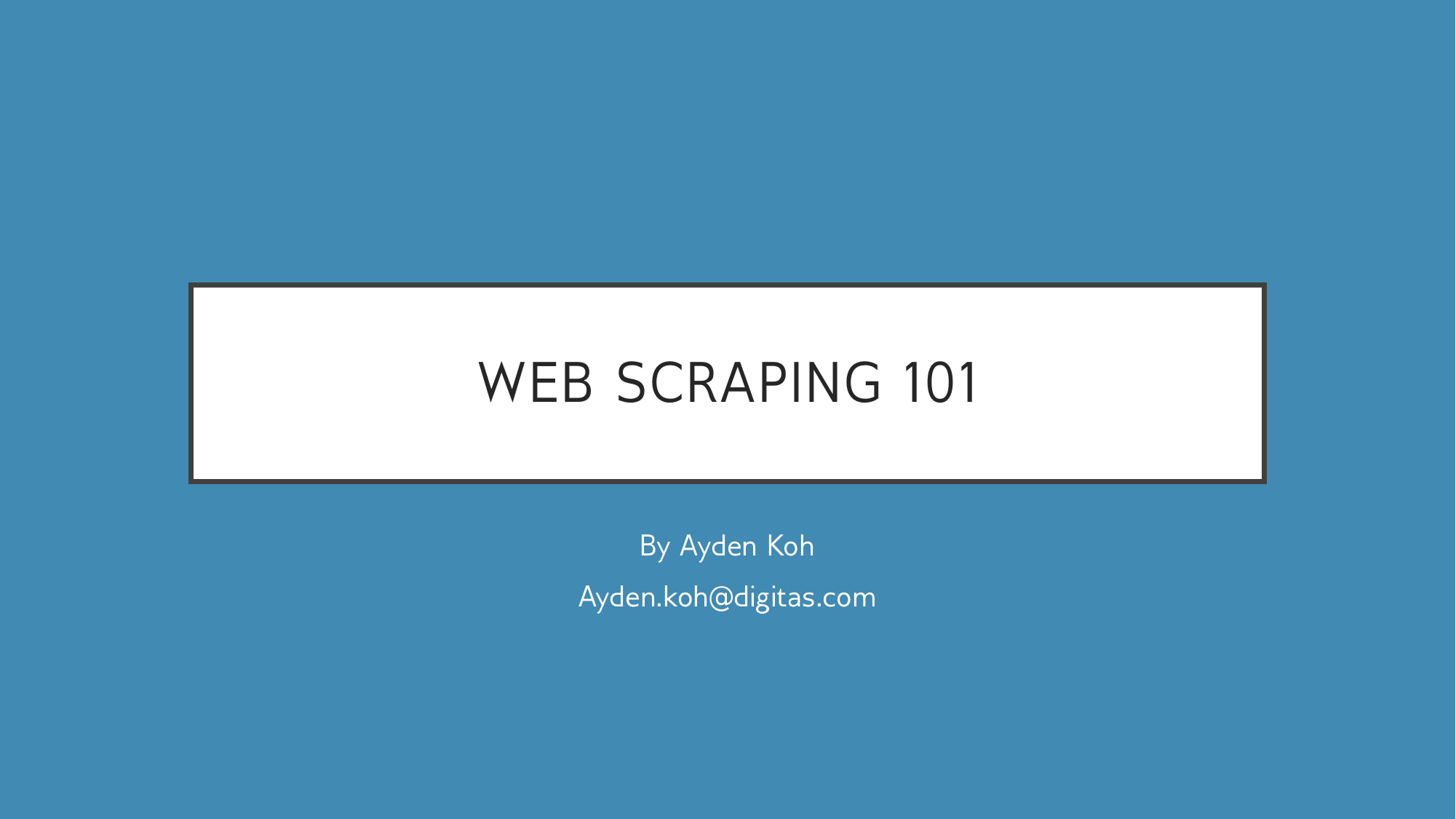

# Web Scraping 101
By Ayden Koh
Ayden.koh@digitas.com